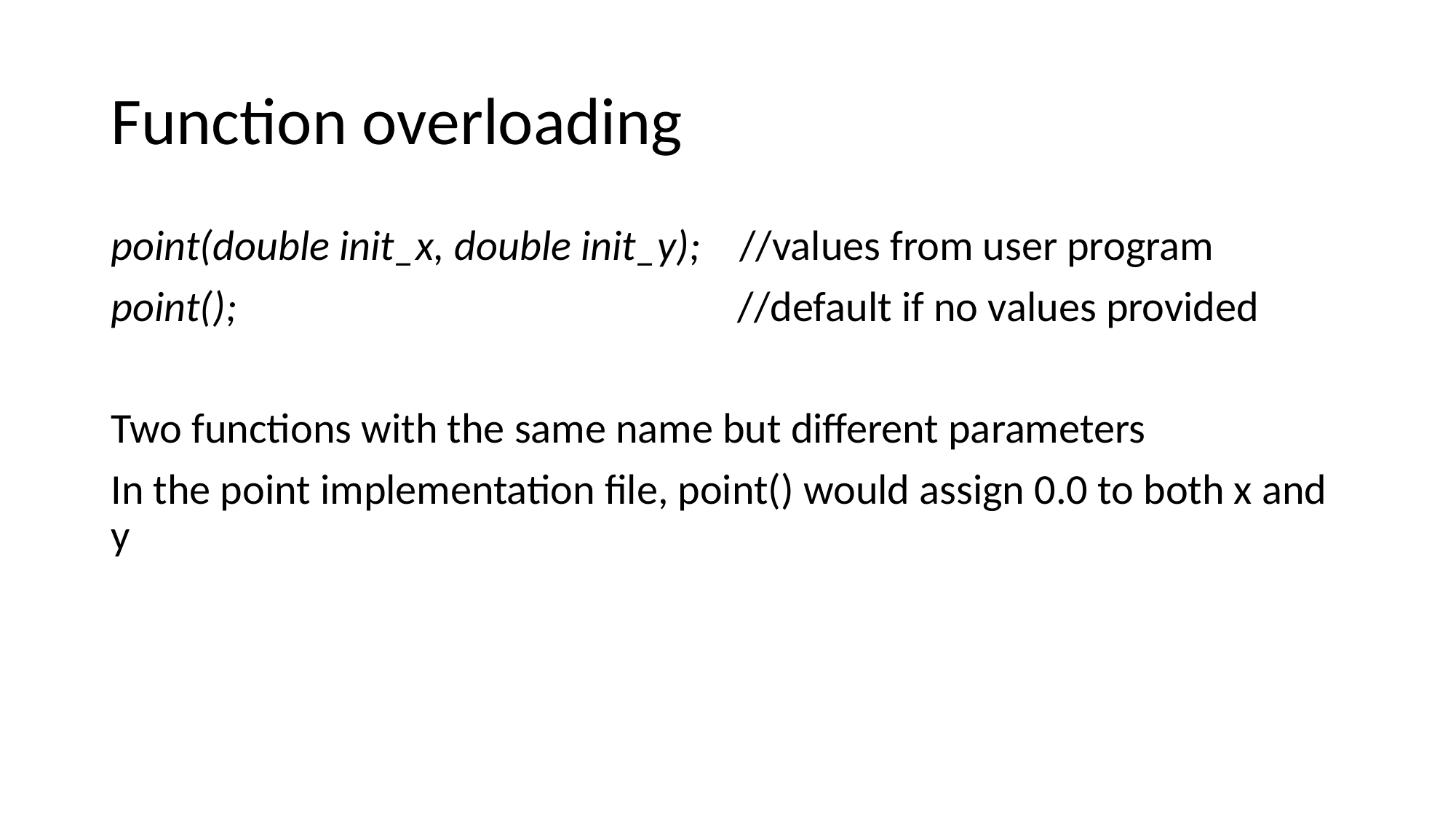

# Function overloading
point(double init_x, double init_y);    //values from user program
point();                                                    //default if no values provided

Two functions with the same name but different parameters
In the point implementation file, point() would assign 0.0 to both x and y